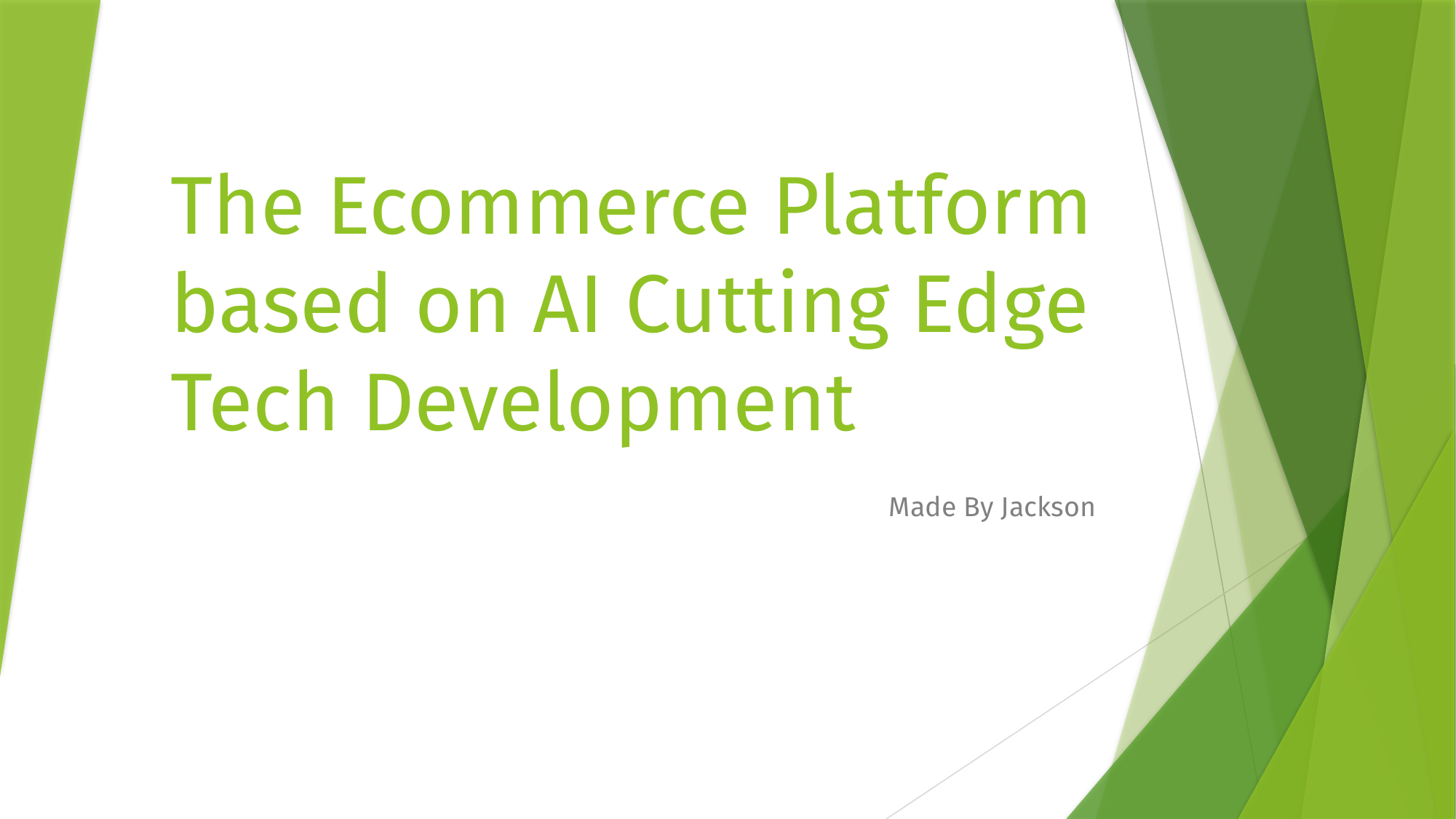

# The Ecommerce Platform based on AI Cutting Edge Tech Development
Made By Jackson